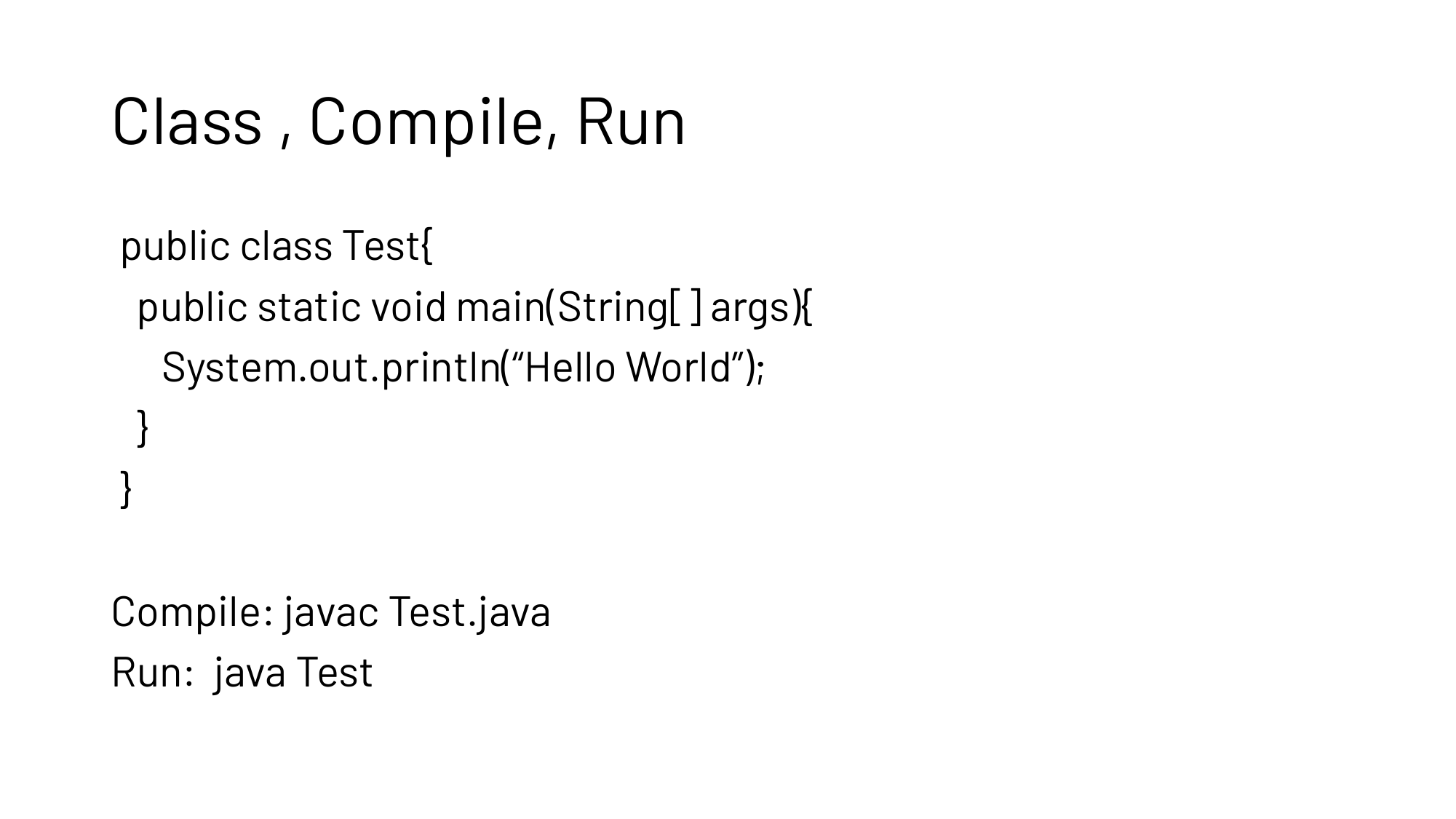

# Class , Compile, Run
 public class Test{
   public static void main(String[] args){
      System.out.println(“Hello World”);
   }
 }

Compile: javac Test.java
Run:  java Test